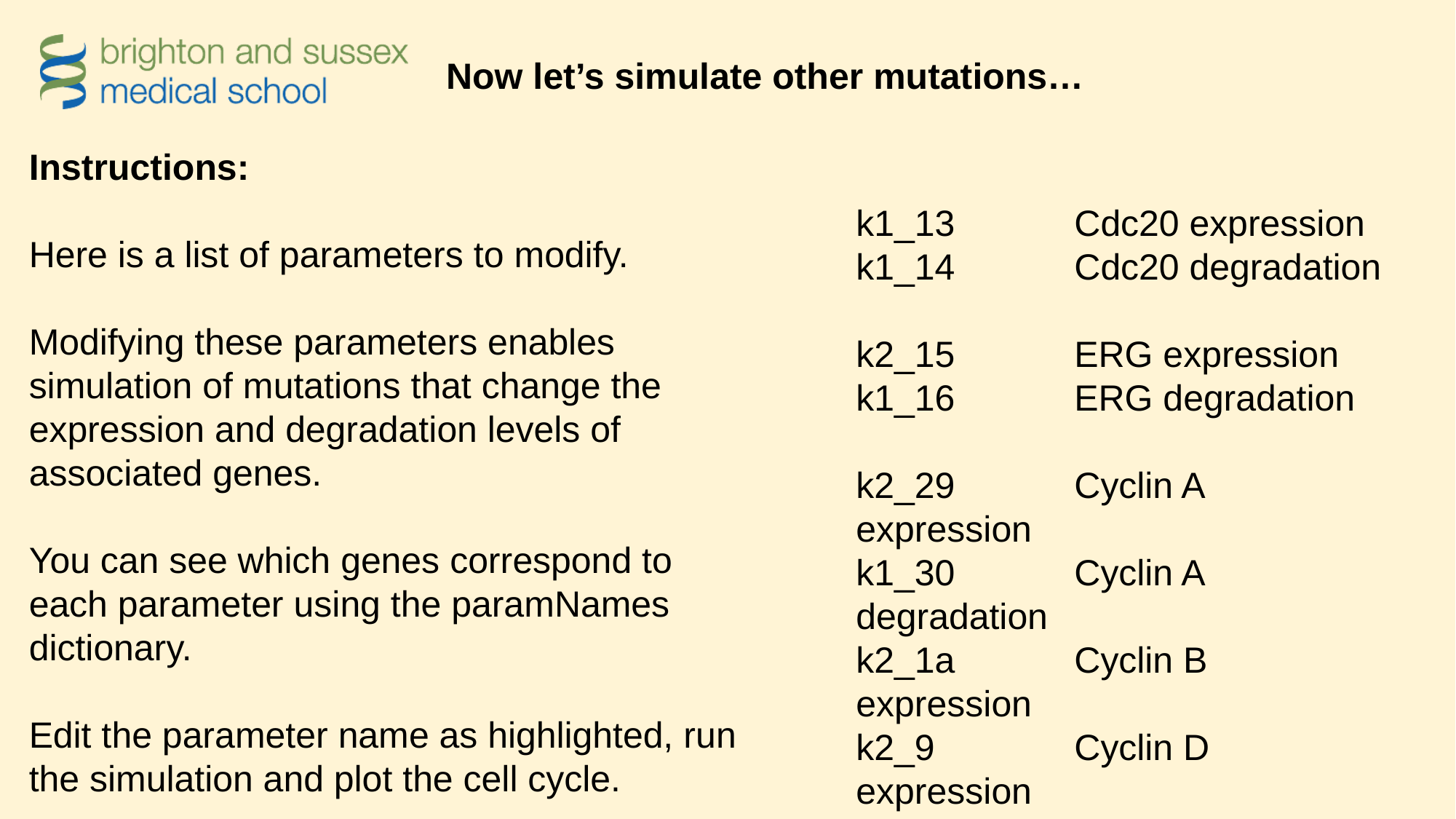

Now let’s simulate other mutations…
Instructions:

Here is a list of parameters to modify.

Modifying these parameters enables simulation of mutations that change the expression and degradation levels of associated genes.

You can see which genes correspond to each parameter using the paramNames dictionary.

Edit the parameter name as highlighted, run the simulation and plot the cell cycle.
k1_13 	Cdc20 expression
k1_14 	Cdc20 degradation

k2_15 	ERG expression
k1_16 	ERG degradation

k2_29 	Cyclin A expression
k1_30 	Cyclin A degradation
k2_1a 	Cyclin B expression
k2_9 		Cyclin D expression

k1_3a 	Cdh1 expression
k1_J4 		Cdh1 degradation